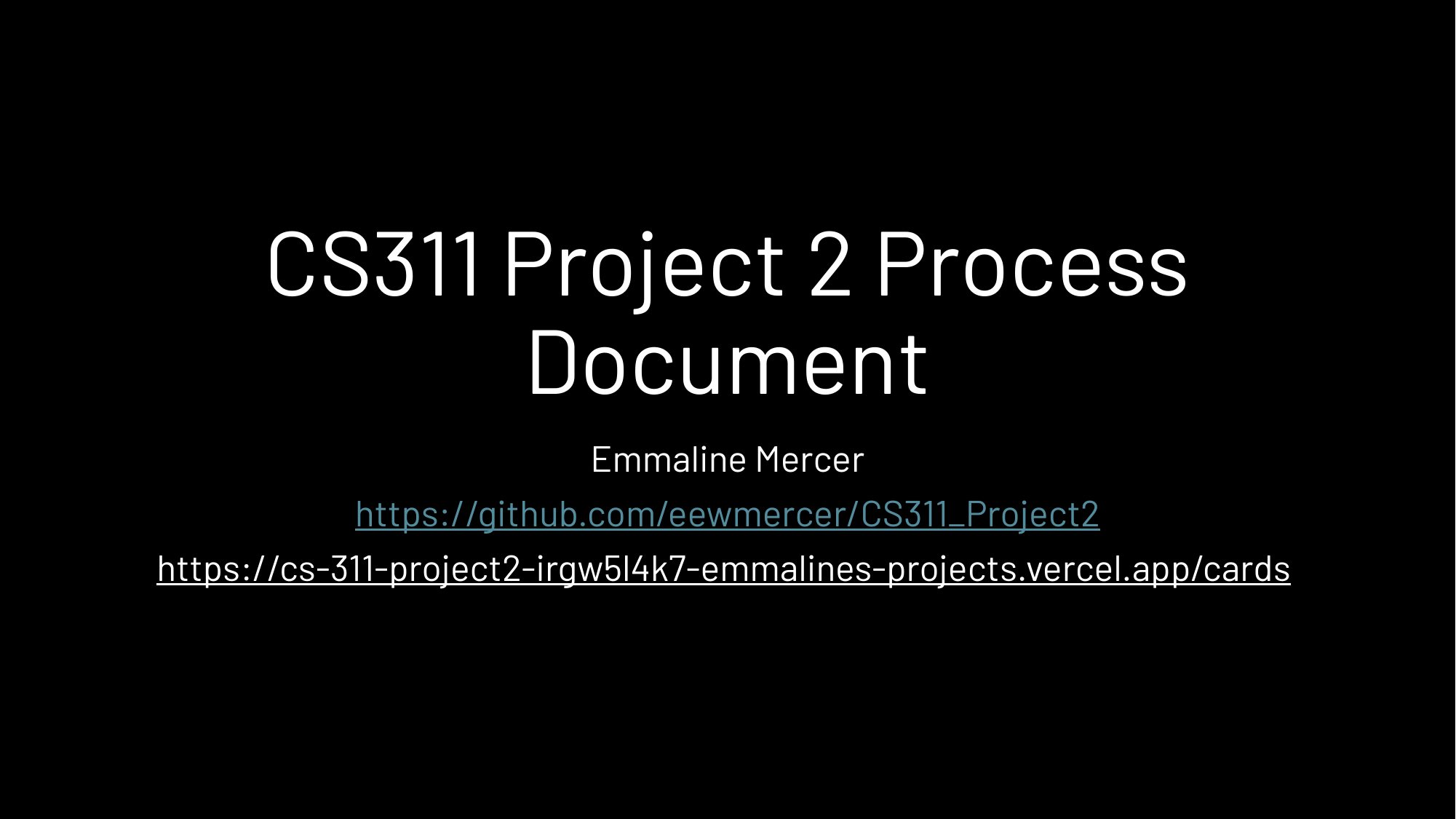

# CS311 Project 2 Process Document
Emmaline Mercer
https://github.com/eewmercer/CS311_Project2
https://cs-311-project2-irgw5l4k7-emmalines-projects.vercel.app/cards